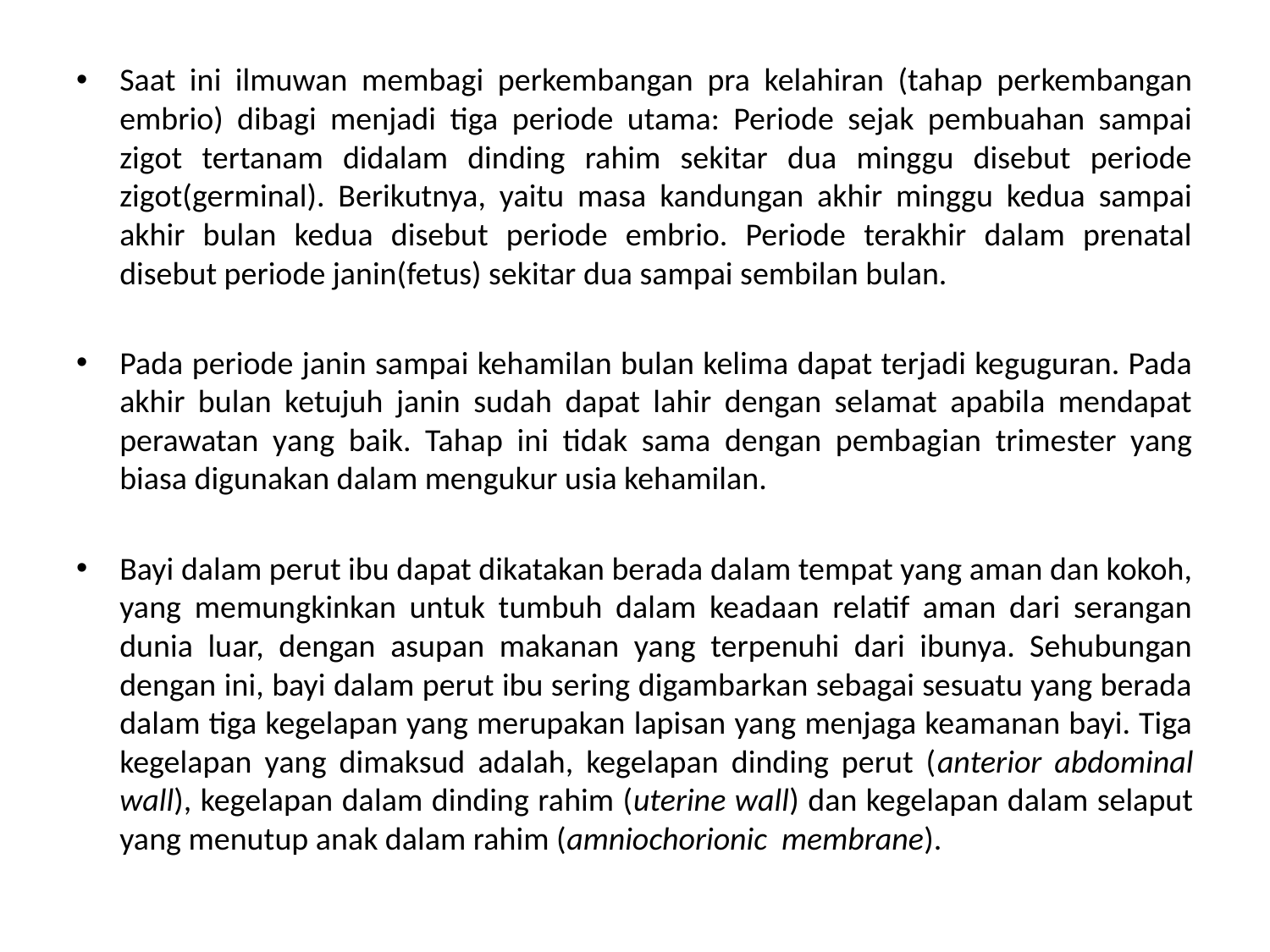

Saat ini ilmuwan membagi perkembangan pra kelahiran (tahap perkembangan embrio) dibagi menjadi tiga periode utama: Periode sejak pembuahan sampai zigot tertanam didalam dinding rahim sekitar dua minggu disebut periode zigot(germinal). Berikutnya, yaitu masa kandungan akhir minggu kedua sampai akhir bulan kedua disebut periode embrio. Periode terakhir dalam prenatal disebut periode janin(fetus) sekitar dua sampai sembilan bulan.

Pada periode janin sampai kehamilan bulan kelima dapat terjadi keguguran. Pada akhir bulan ketujuh janin sudah dapat lahir dengan selamat apabila mendapat perawatan yang baik. Tahap ini tidak sama dengan pembagian trimester yang biasa digunakan dalam mengukur usia kehamilan.

Bayi dalam perut ibu dapat dikatakan berada dalam tempat yang aman dan kokoh, yang memungkinkan untuk tumbuh dalam keadaan relatif aman dari serangan dunia luar, dengan asupan makanan yang terpenuhi dari ibunya. Sehubungan dengan ini, bayi dalam perut ibu sering digambarkan sebagai sesuatu yang berada dalam tiga kegelapan yang merupakan lapisan yang menjaga keamanan bayi. Tiga kegelapan yang dimaksud adalah, kegelapan dinding perut (anterior abdominal wall), kegelapan dalam dinding rahim (uterine wall) dan kegelapan dalam selaput yang menutup anak dalam rahim (amniochorionic  membrane).